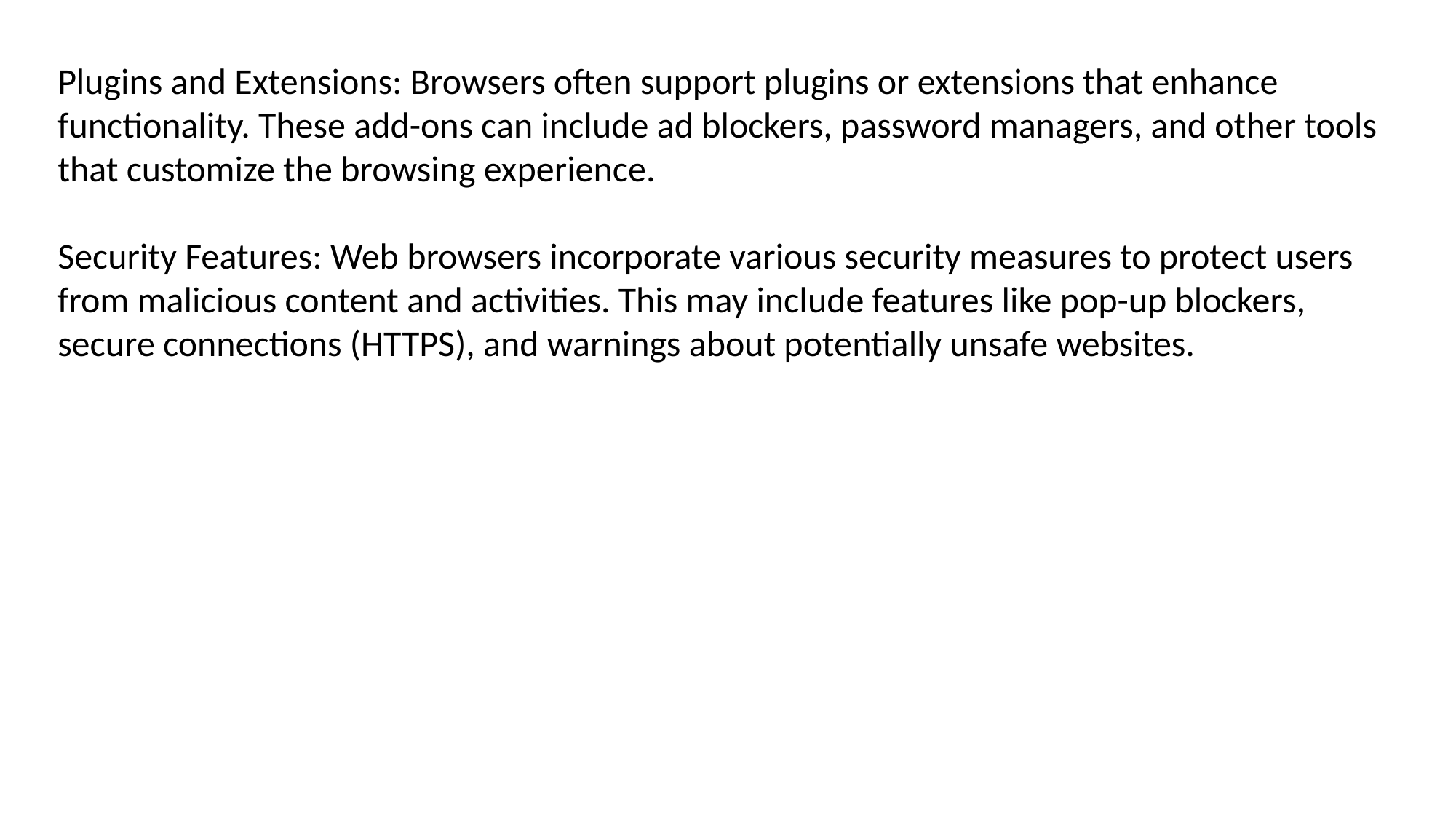

Plugins and Extensions: Browsers often support plugins or extensions that enhance functionality. These add-ons can include ad blockers, password managers, and other tools that customize the browsing experience.

Security Features: Web browsers incorporate various security measures to protect users from malicious content and activities. This may include features like pop-up blockers, secure connections (HTTPS), and warnings about potentially unsafe websites.